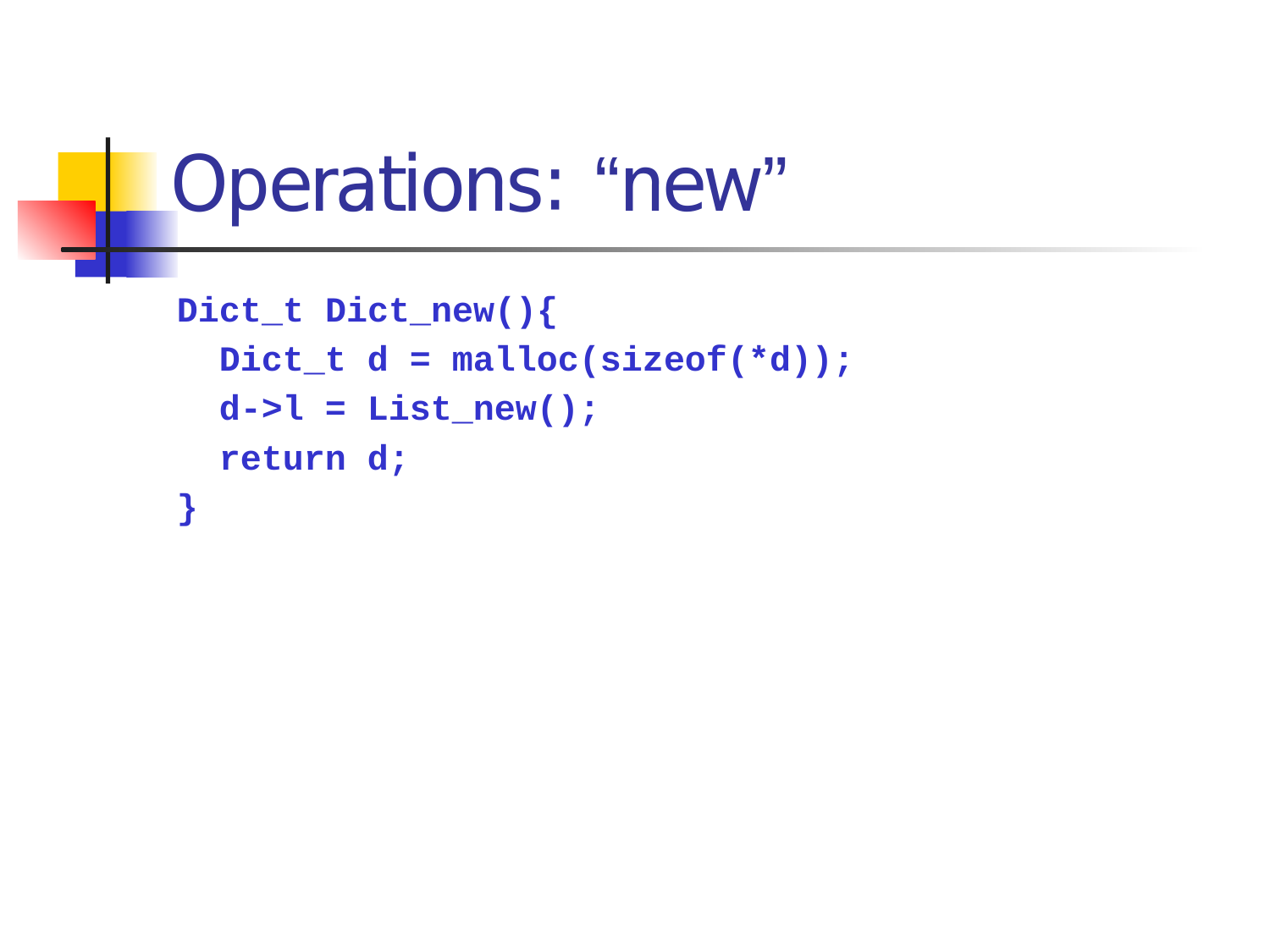

# Operations: “new”
Dict_t Dict_new(){
  Dict_t d = malloc(sizeof(*d));
  d->l = List_new();
  return d;
}